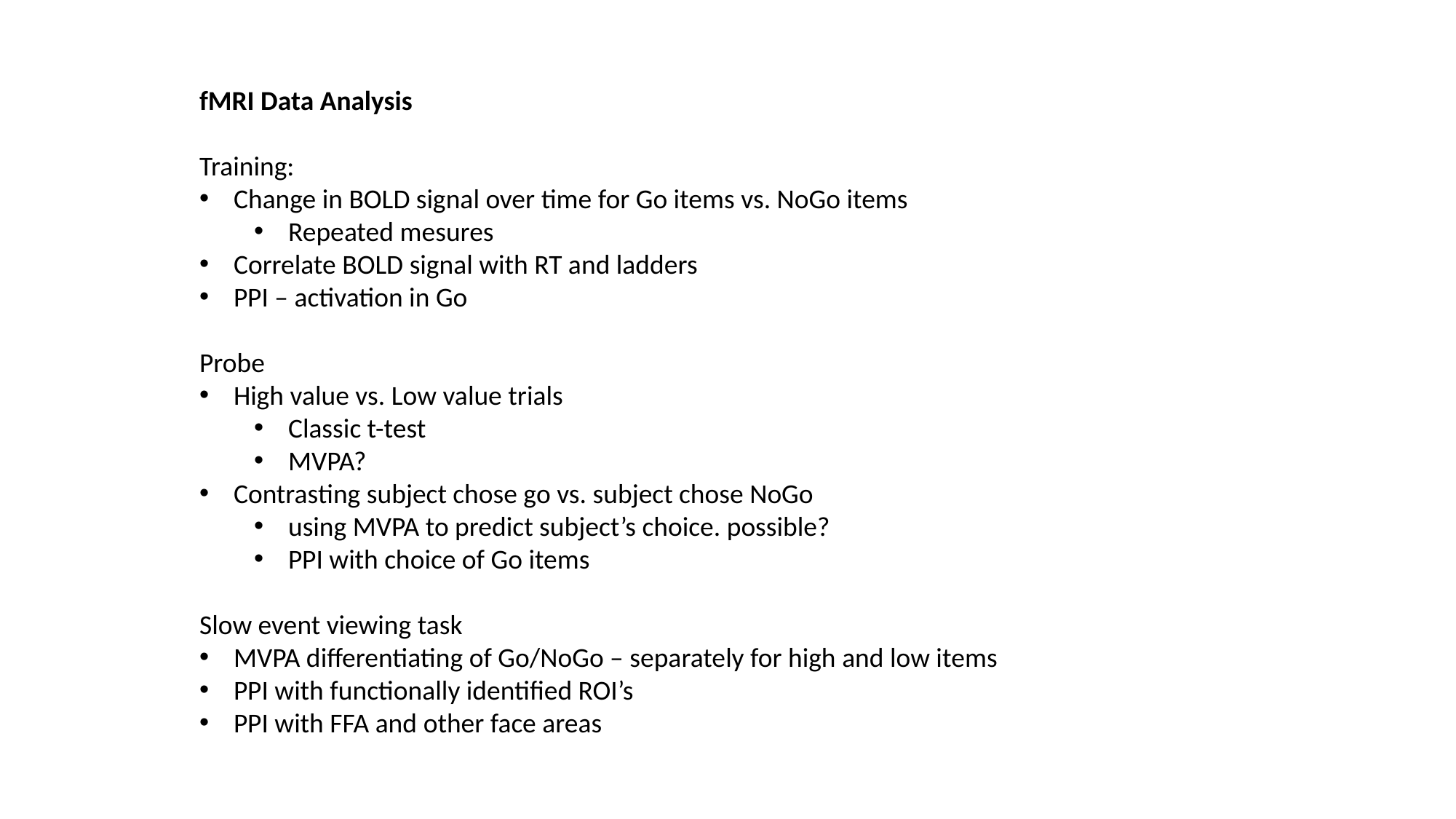

fMRI Data Analysis

Training:
Change in BOLD signal over time for Go items vs. NoGo items
Repeated mesures
Correlate BOLD signal with RT and ladders
PPI – activation in Go

Probe
High value vs. Low value trials
Classic t-test
MVPA?
Contrasting subject chose go vs. subject chose NoGo
using MVPA to predict subject’s choice. possible?
PPI with choice of Go items

Slow event viewing task
MVPA differentiating of Go/NoGo – separately for high and low items
PPI with functionally identified ROI’s
PPI with FFA and other face areas